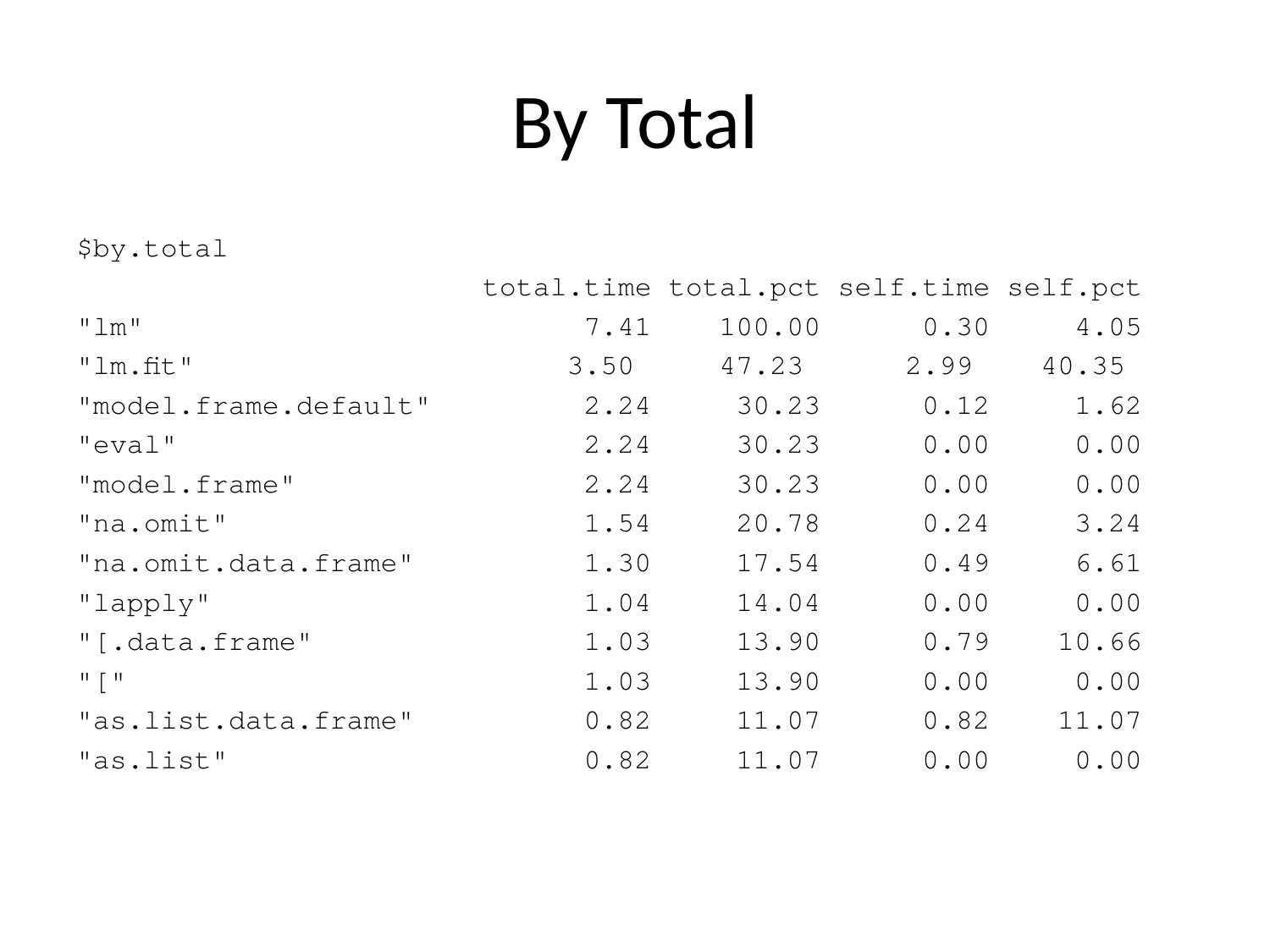

# By Total
$by.total
                        total.time total.pct self.time self.pct
"lm"                          7.41    100.00      0.30     4.05
"lm.fit"                      3.50     47.23      2.99    40.35
"model.frame.default"         2.24     30.23      0.12     1.62
"eval"                        2.24     30.23      0.00     0.00
"model.frame"                 2.24     30.23      0.00     0.00
"na.omit"                     1.54     20.78      0.24     3.24
"na.omit.data.frame"          1.30     17.54      0.49     6.61
"lapply"                      1.04     14.04      0.00     0.00
"[.data.frame"                1.03     13.90      0.79    10.66
"["                           1.03     13.90      0.00     0.00
"as.list.data.frame"          0.82     11.07      0.82    11.07
"as.list"                     0.82     11.07      0.00     0.00